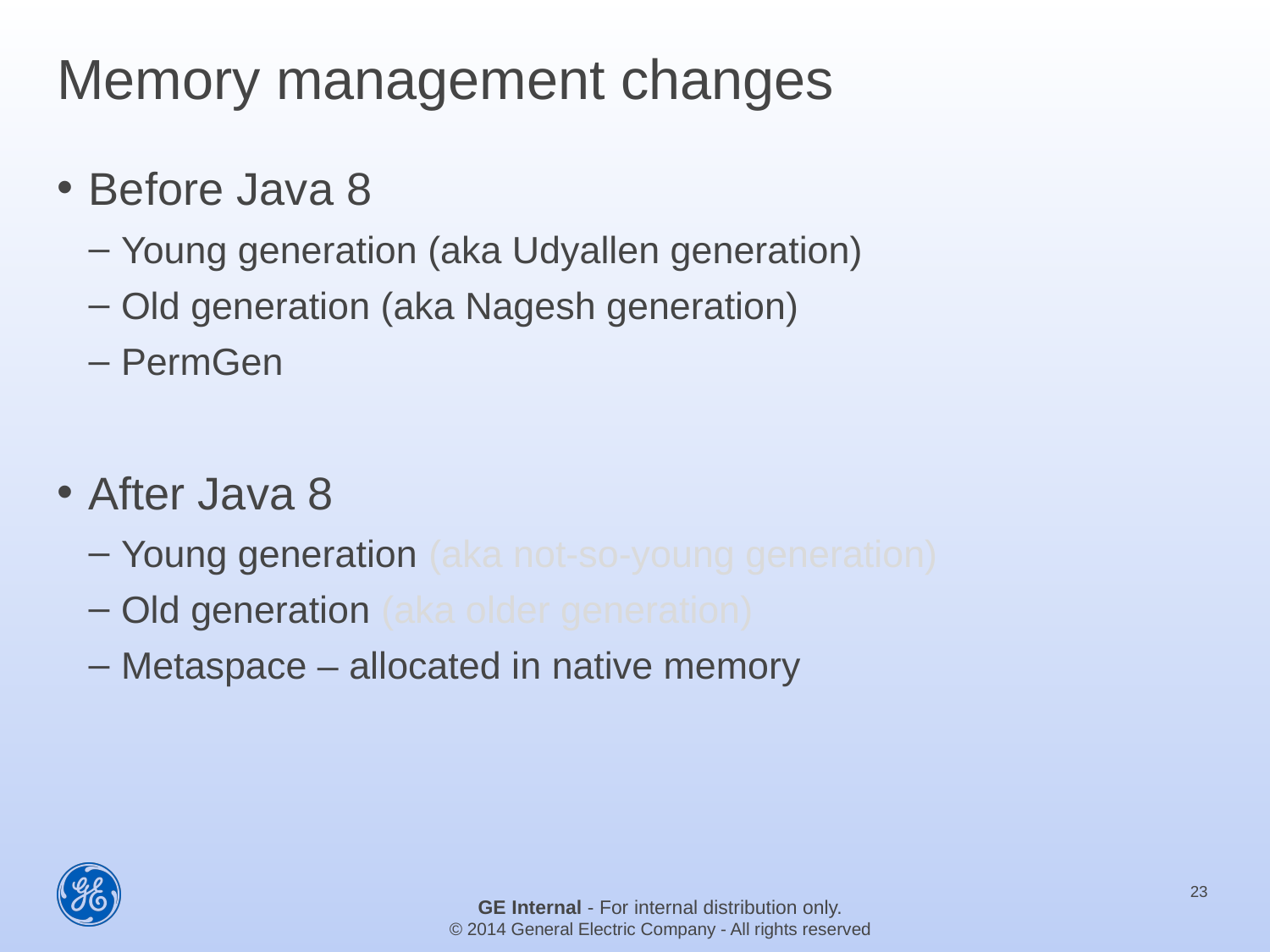

# Memory management changes
Before Java 8
Young generation (aka Udyallen generation)
Old generation (aka Nagesh generation)
PermGen

After Java 8
Young generation (aka not-so-young generation)
Old generation (aka older generation)
Metaspace – allocated in native memory